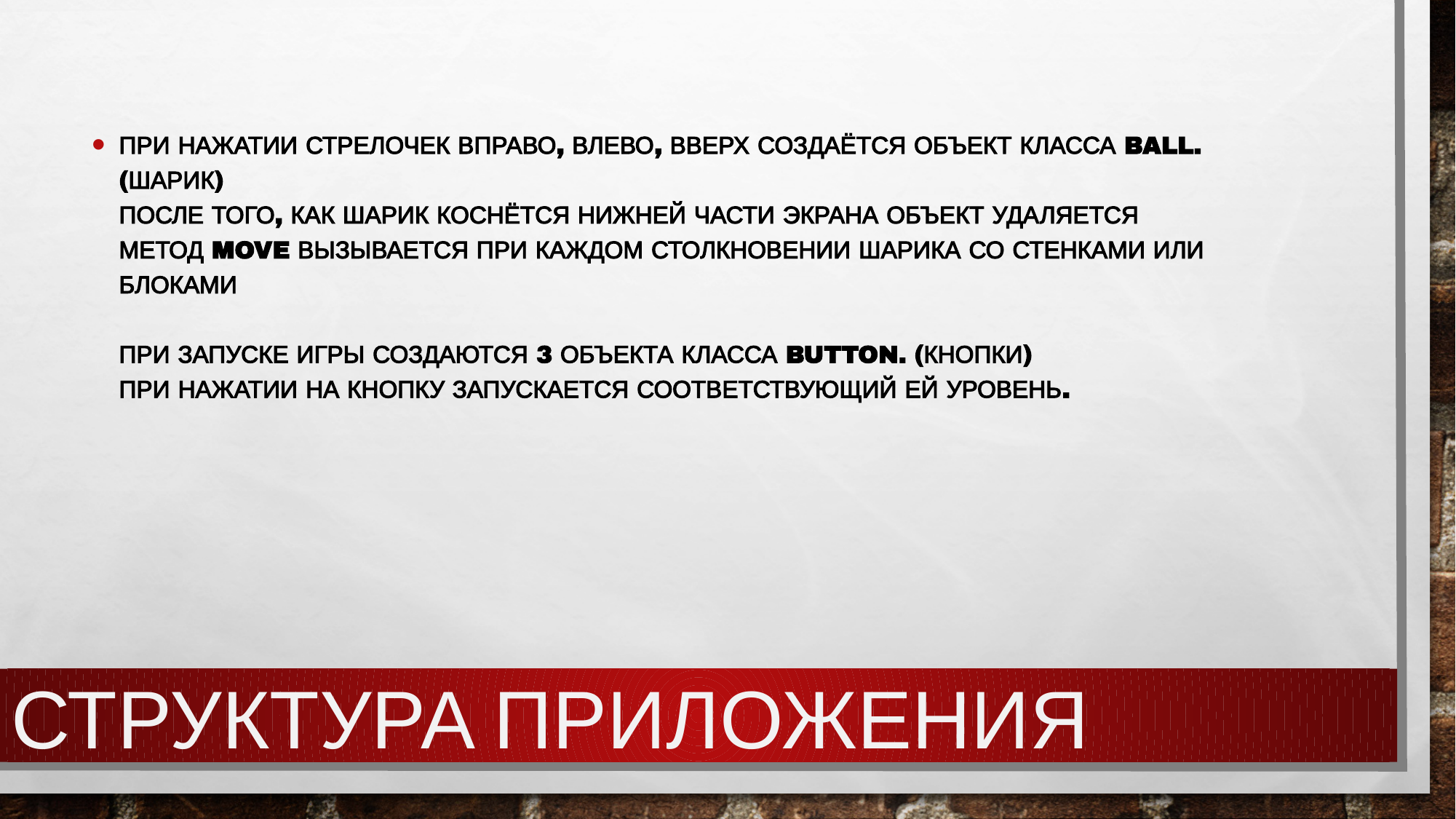

При нажатии стрелочек вправо, влево, вверх создаётся объект класса Ball.(шарик)
После того, как шарик коснётся нижней части экрана объект удаляется
Метод move вызывается при каждом столкновении шарика со стенками или блоками
При запуске игры создаются 3 объекта класса Button. (кнопки)
При нажатии на кнопку запускается соответствующий ей уровень.

# Структура приложения